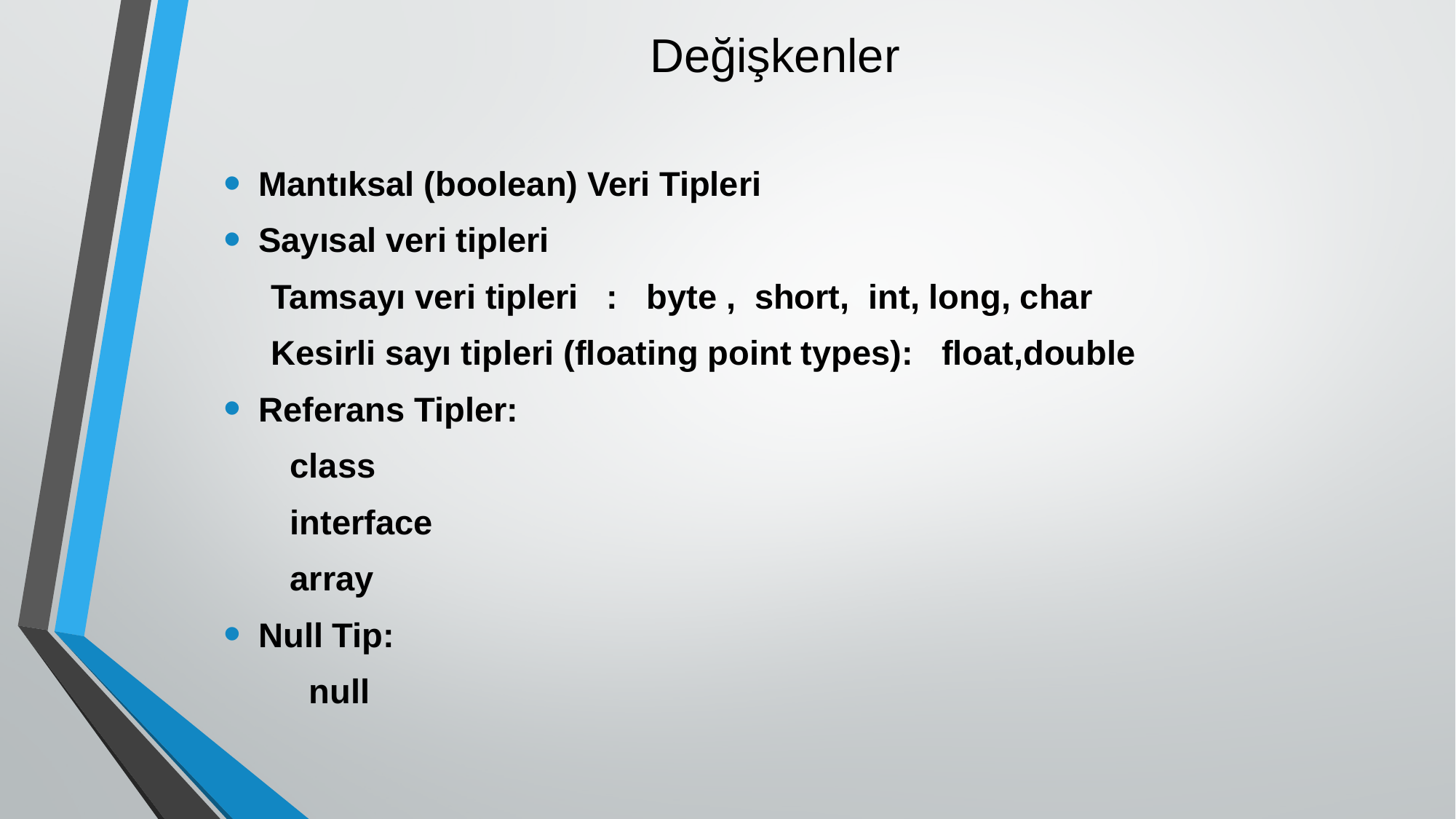

# Değişkenler
Mantıksal (boolean) Veri Tipleri
Sayısal veri tipleri
     Tamsayı veri tipleri   :   byte ,  short,  int, long, char
     Kesirli sayı tipleri (floating point types):   float,double
Referans Tipler:
       class
       interface
       array
Null Tip:
         null